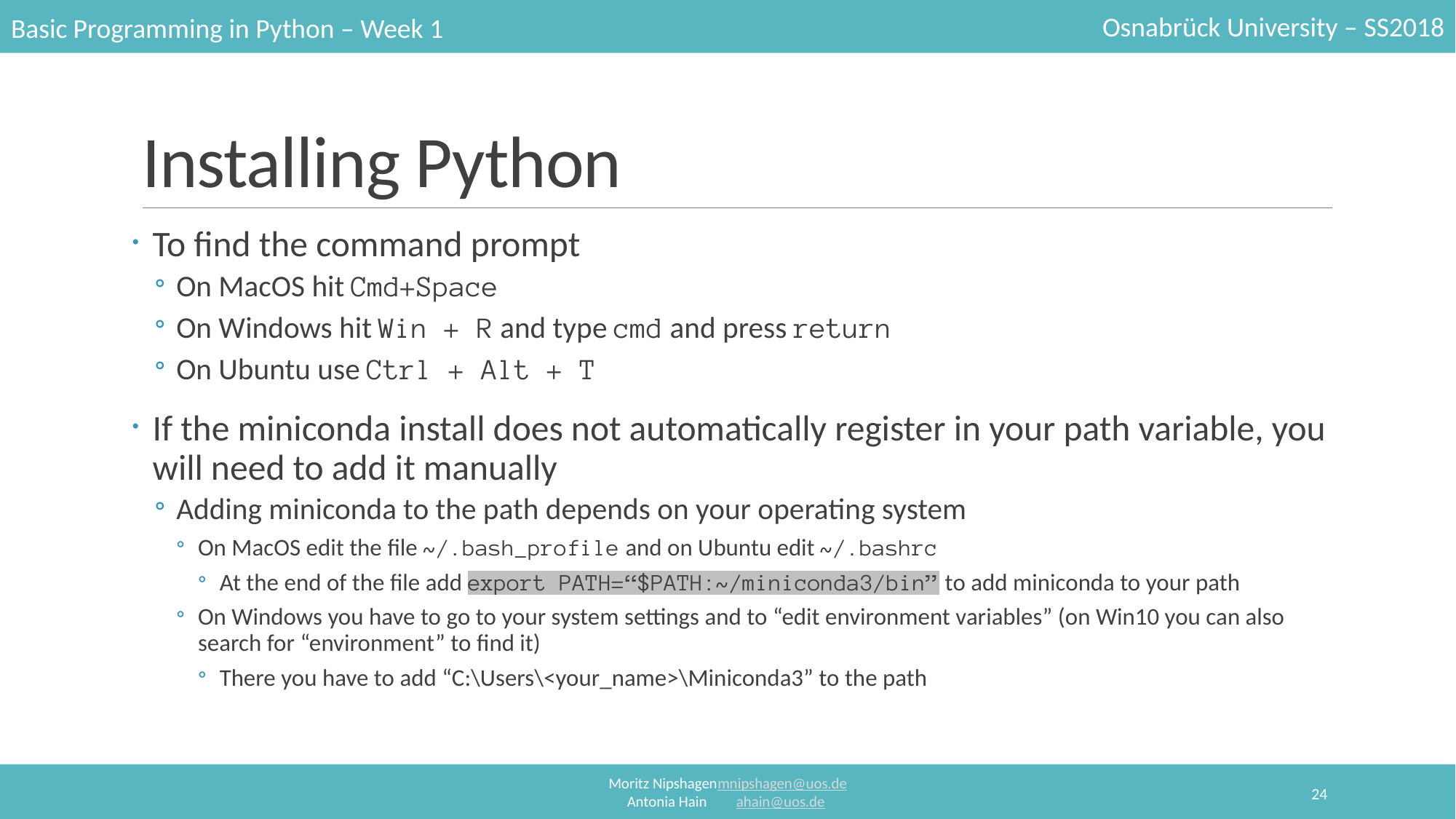

# Installing Python
To find the command prompt
On MacOS hit Cmd+Space
On Windows hit Win + R and type cmd and press return
On Ubuntu use Ctrl + Alt + T
If the miniconda install does not automatically register in your path variable, you will need to add it manually
Adding miniconda to the path depends on your operating system
On MacOS edit the file ~/.bash_profile and on Ubuntu edit ~/.bashrc
At the end of the file add export PATH=“$PATH:~/miniconda3/bin” to add miniconda to your path
On Windows you have to go to your system settings and to “edit environment variables” (on Win10 you can also search for “environment” to find it)
There you have to add “C:\Users\<your_name>\Miniconda3” to the path
24